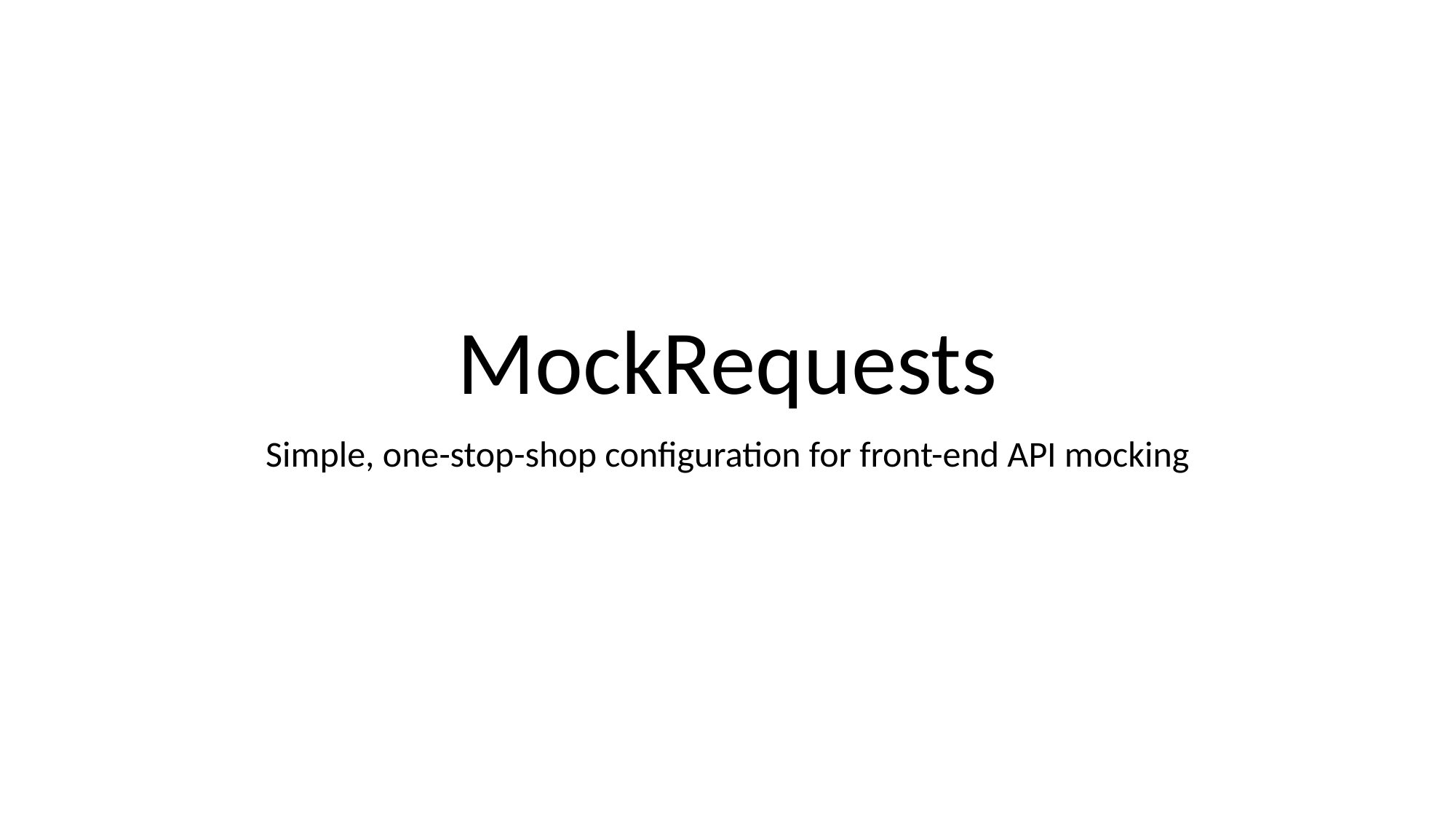

# MockRequests
Simple, one-stop-shop configuration for front-end API mocking